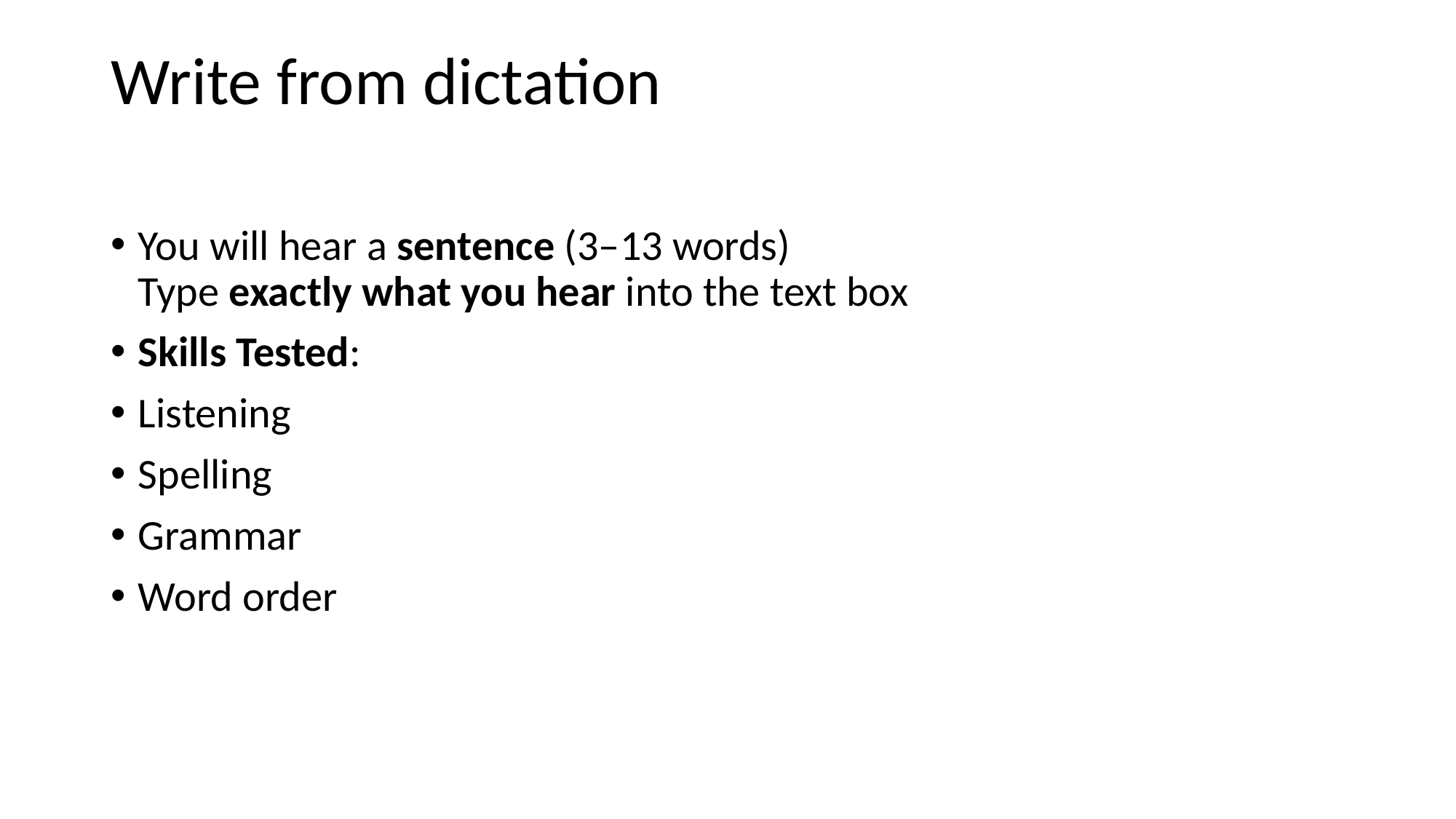

# Write from dictation
You will hear a sentence (3–13 words)
Type exactly what you hear into the text box
Skills Tested:
Listening
Spelling
Grammar
Word order